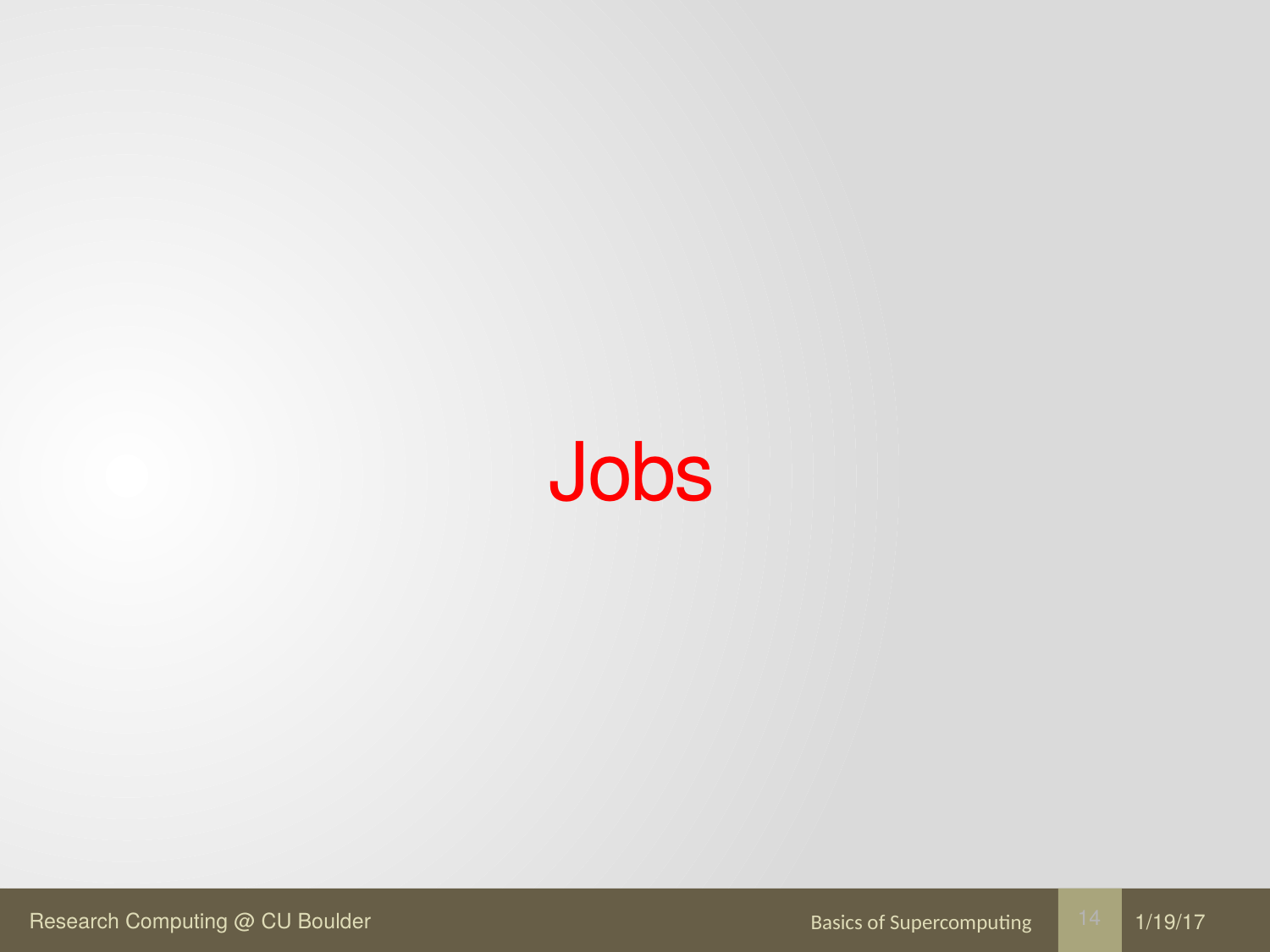

# Jobs
Basics of Supercomputing
1/19/17
14